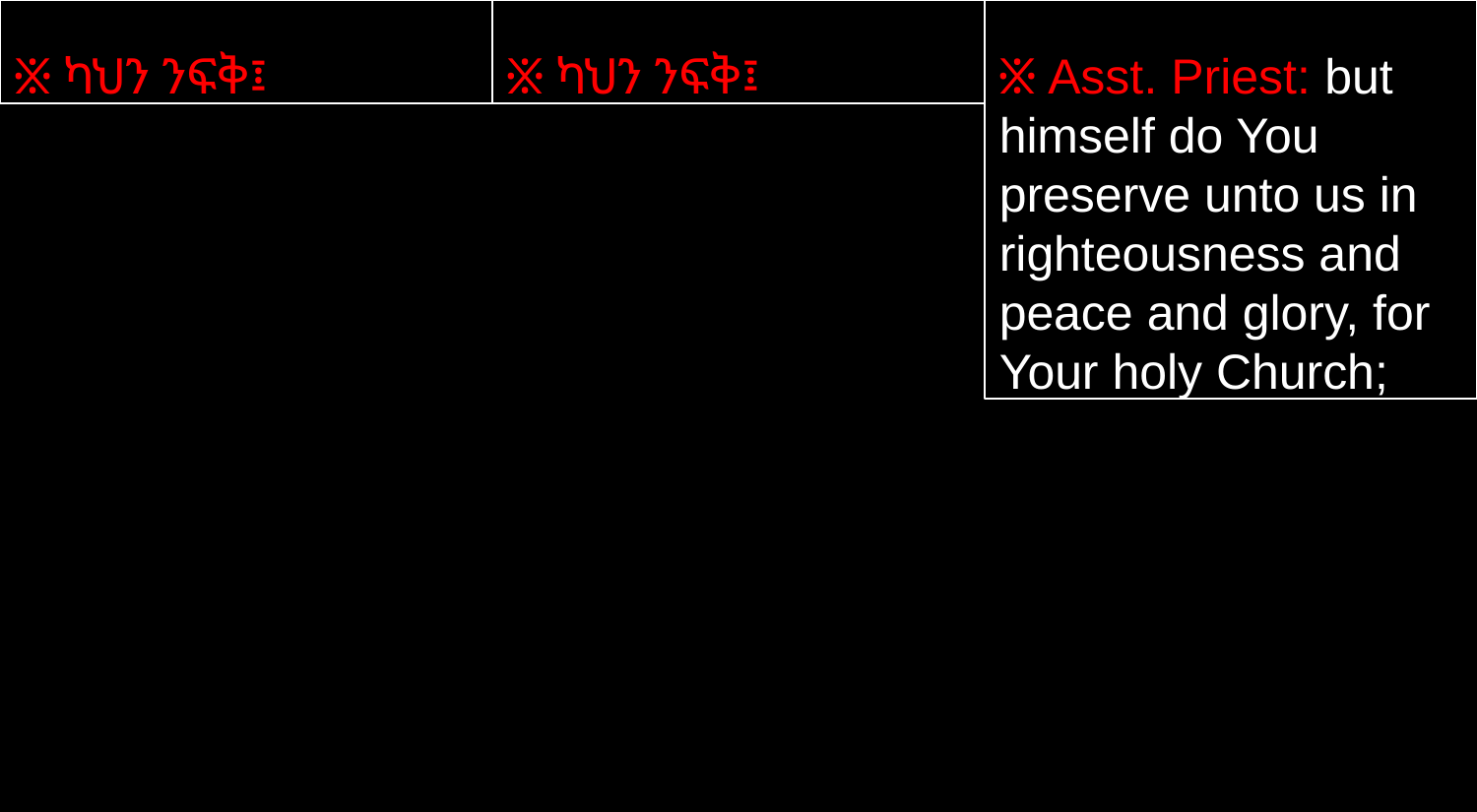

፠ ካህን ንፍቅ፤

፠ ካህን ንፍቅ፤

፠ Asst. Priest: but himself do You preserve unto us in righteousness and peace and glory, for Your holy Church;